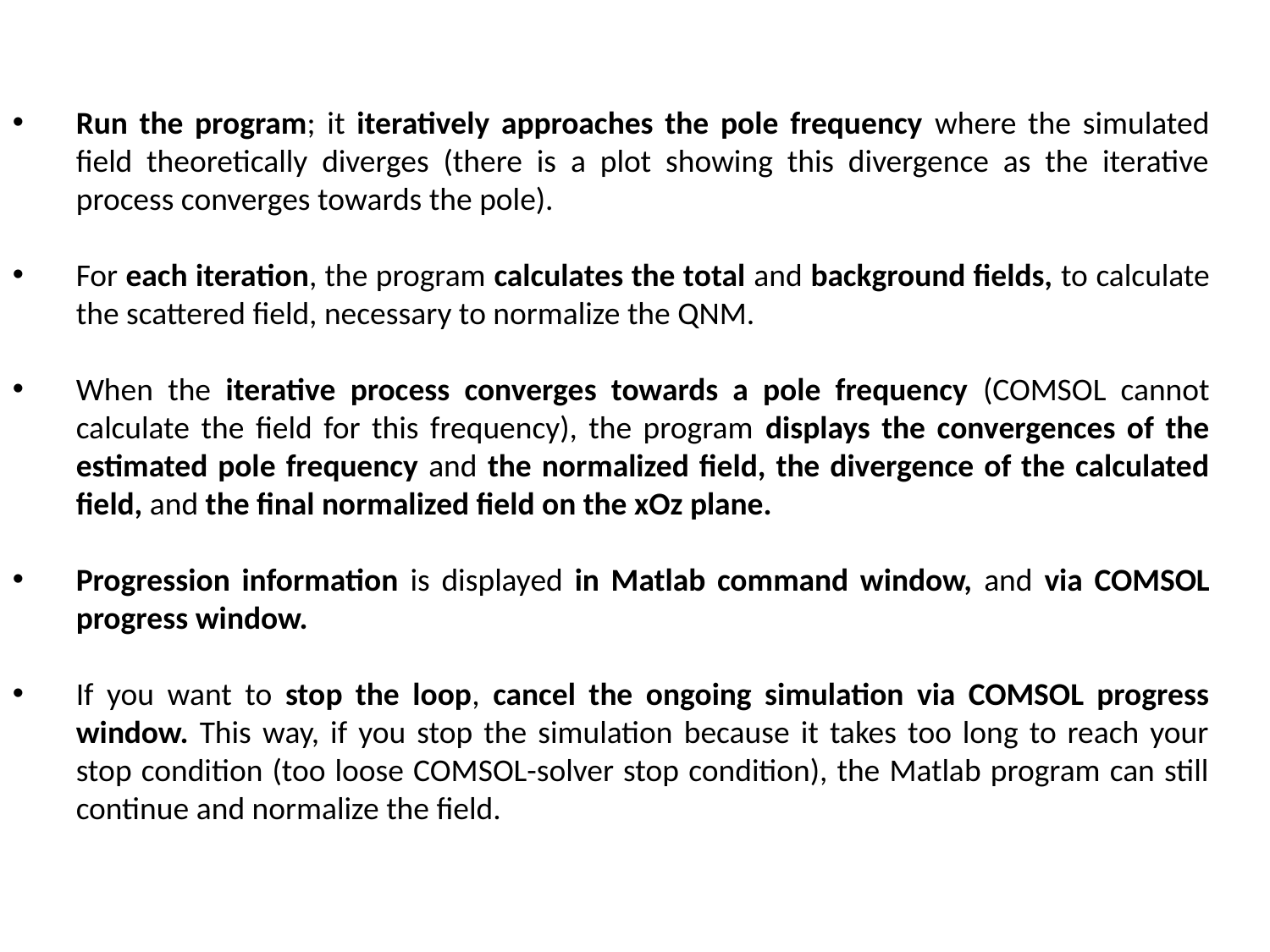

Run the program; it iteratively approaches the pole frequency where the simulated field theoretically diverges (there is a plot showing this divergence as the iterative process converges towards the pole).

For each iteration, the program calculates the total and background fields, to calculate the scattered field, necessary to normalize the QNM.

When the iterative process converges towards a pole frequency (COMSOL cannot calculate the field for this frequency), the program displays the convergences of the estimated pole frequency and the normalized field, the divergence of the calculated field, and the final normalized field on the xOz plane.

Progression information is displayed in Matlab command window, and via COMSOL progress window.

If you want to stop the loop, cancel the ongoing simulation via COMSOL progress window. This way, if you stop the simulation because it takes too long to reach your stop condition (too loose COMSOL-solver stop condition), the Matlab program can still continue and normalize the field.